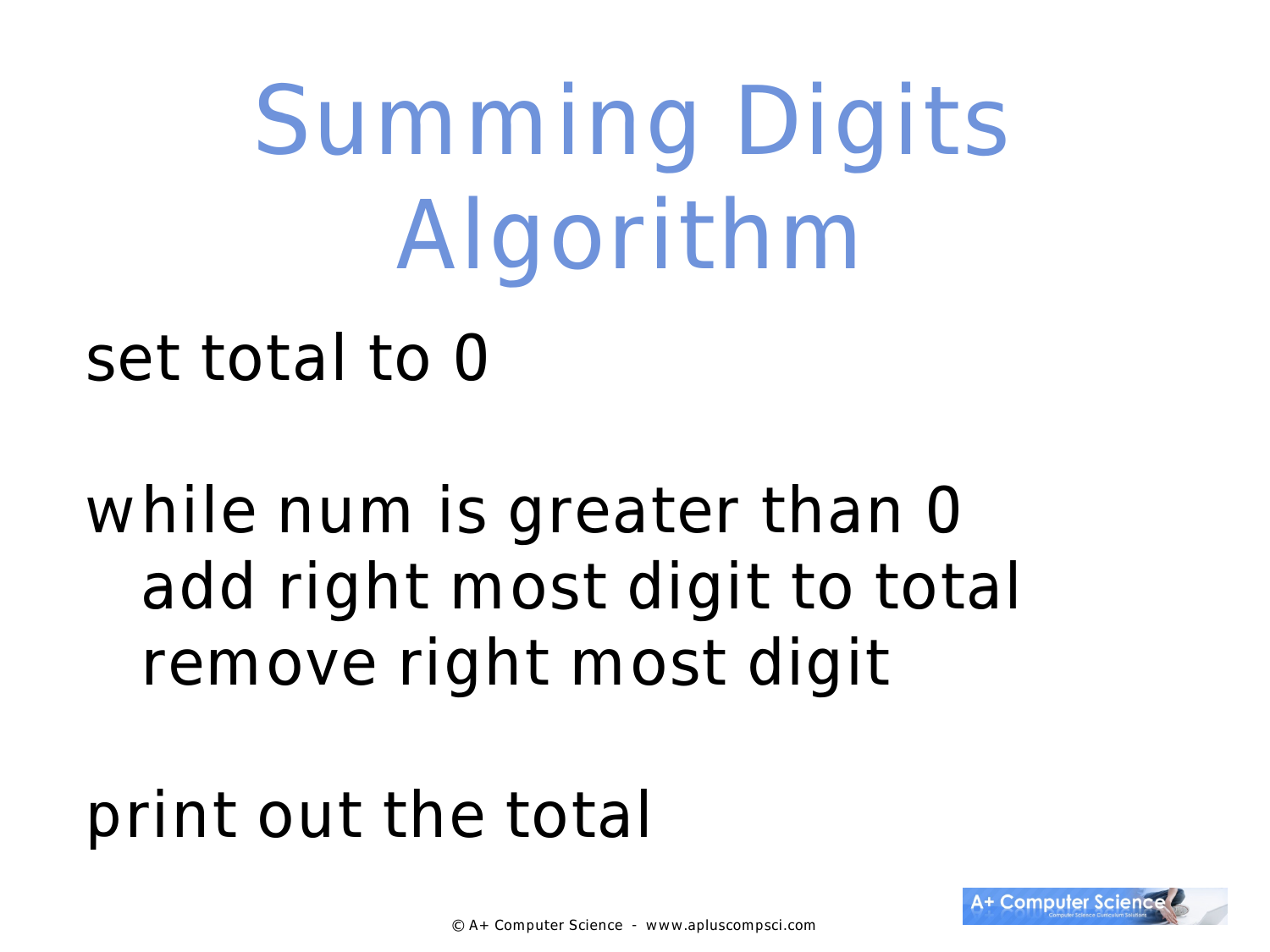

Summing Digits Algorithm
set total to 0
while num is greater than 0
   add right most digit to total
   remove right most digit
print out the total

© A+ Computer Science  -  www.apluscompsci.com